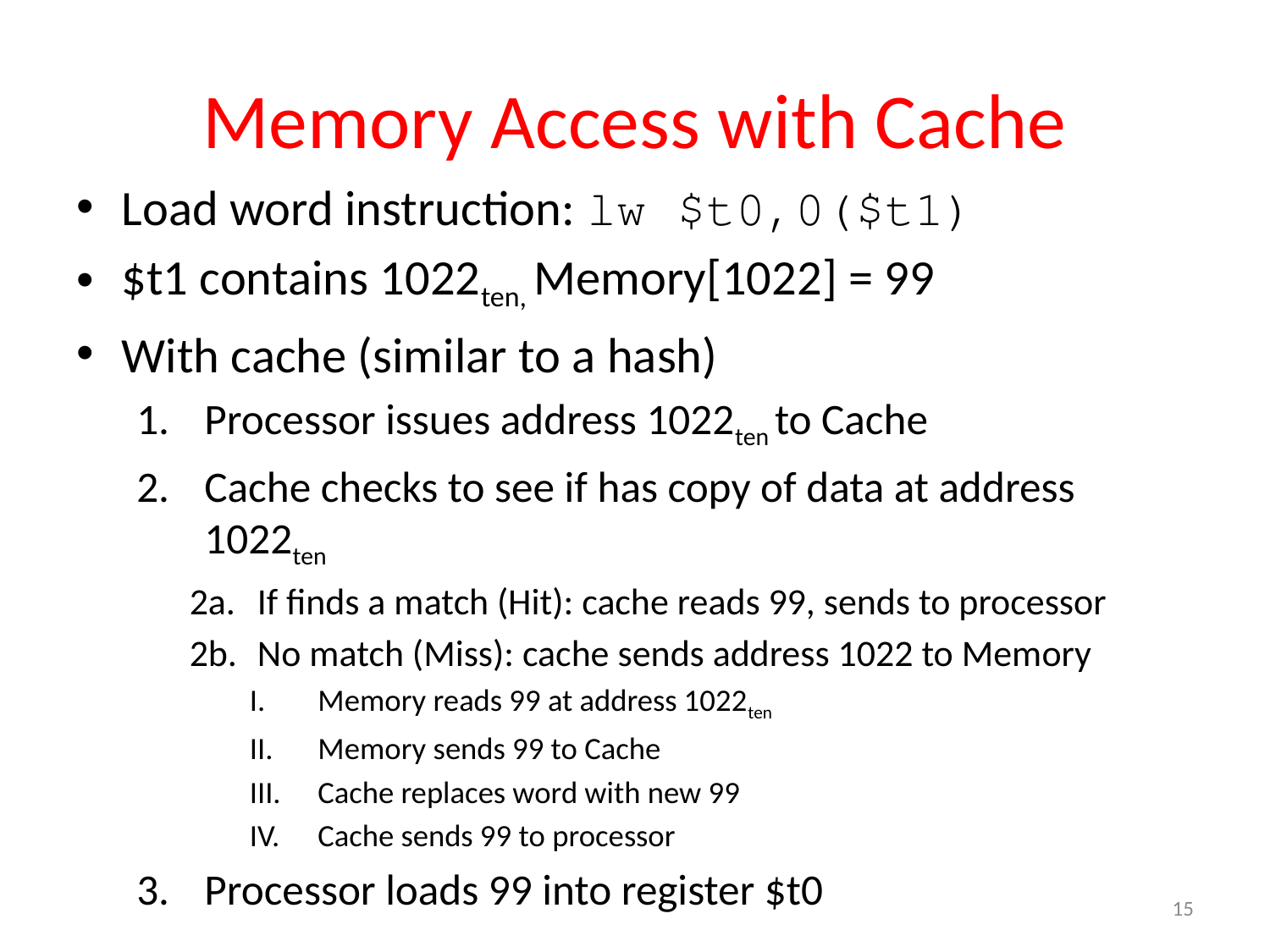

# Memory Access with Cache
Load word instruction: lw $t0,0($t1)
$t1 contains 1022ten, Memory[1022] = 99
With cache (similar to a hash)
Processor issues address 1022ten to Cache
Cache checks to see if has copy of data at address 1022ten
2a.	If finds a match (Hit): cache reads 99, sends to processor
2b.	No match (Miss): cache sends address 1022 to Memory
Memory reads 99 at address 1022ten
Memory sends 99 to Cache
Cache replaces word with new 99
Cache sends 99 to processor
Processor loads 99 into register $t0
15